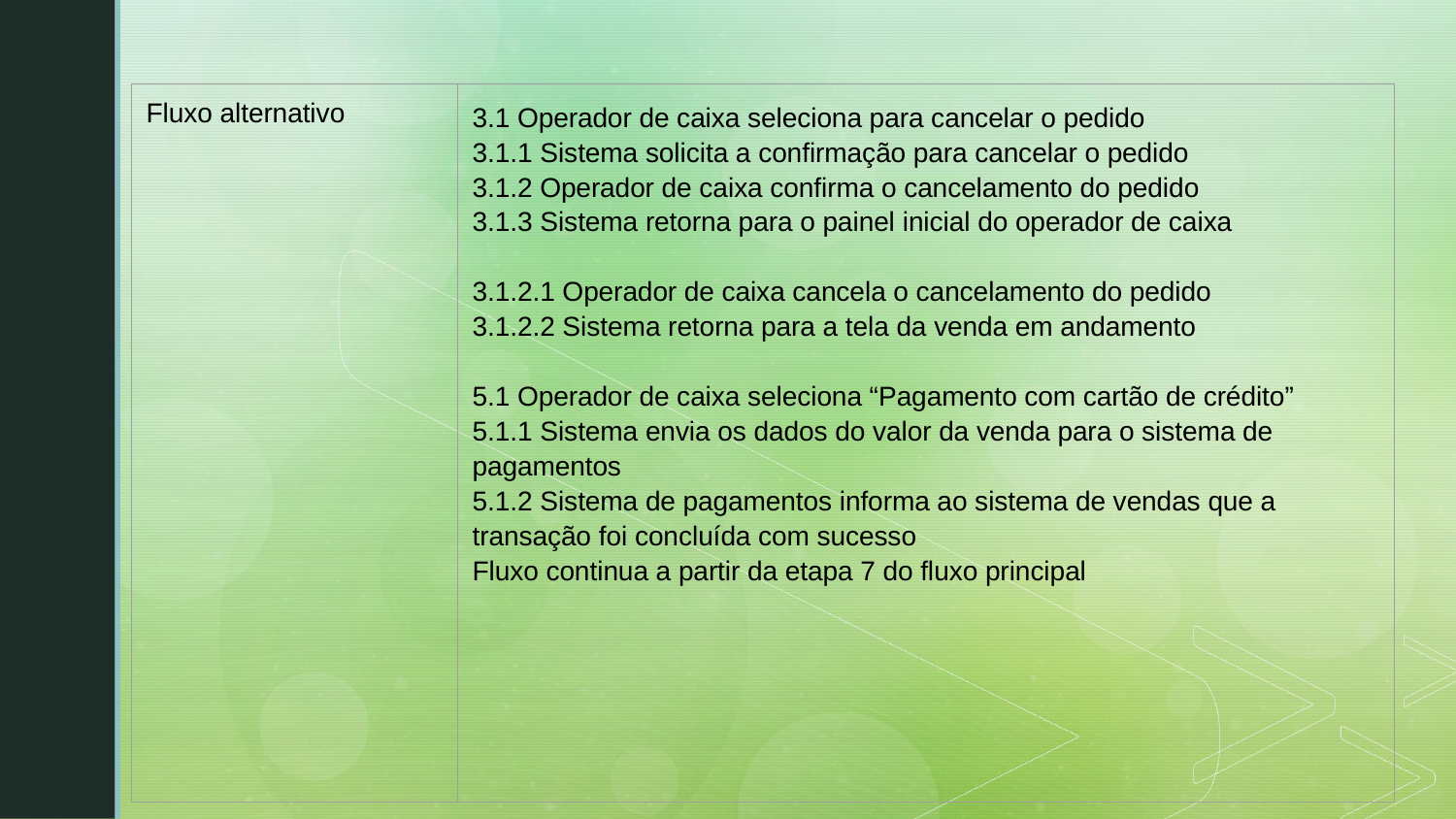

| Fluxo alternativo | 3.1 Operador de caixa seleciona para cancelar o pedido 3.1.1 Sistema solicita a confirmação para cancelar o pedido 3.1.2 Operador de caixa confirma o cancelamento do pedido 3.1.3 Sistema retorna para o painel inicial do operador de caixa 3.1.2.1 Operador de caixa cancela o cancelamento do pedido 3.1.2.2 Sistema retorna para a tela da venda em andamento 5.1 Operador de caixa seleciona “Pagamento com cartão de crédito” 5.1.1 Sistema envia os dados do valor da venda para o sistema de pagamentos 5.1.2 Sistema de pagamentos informa ao sistema de vendas que a transação foi concluída com sucesso Fluxo continua a partir da etapa 7 do fluxo principal |
| --- | --- |